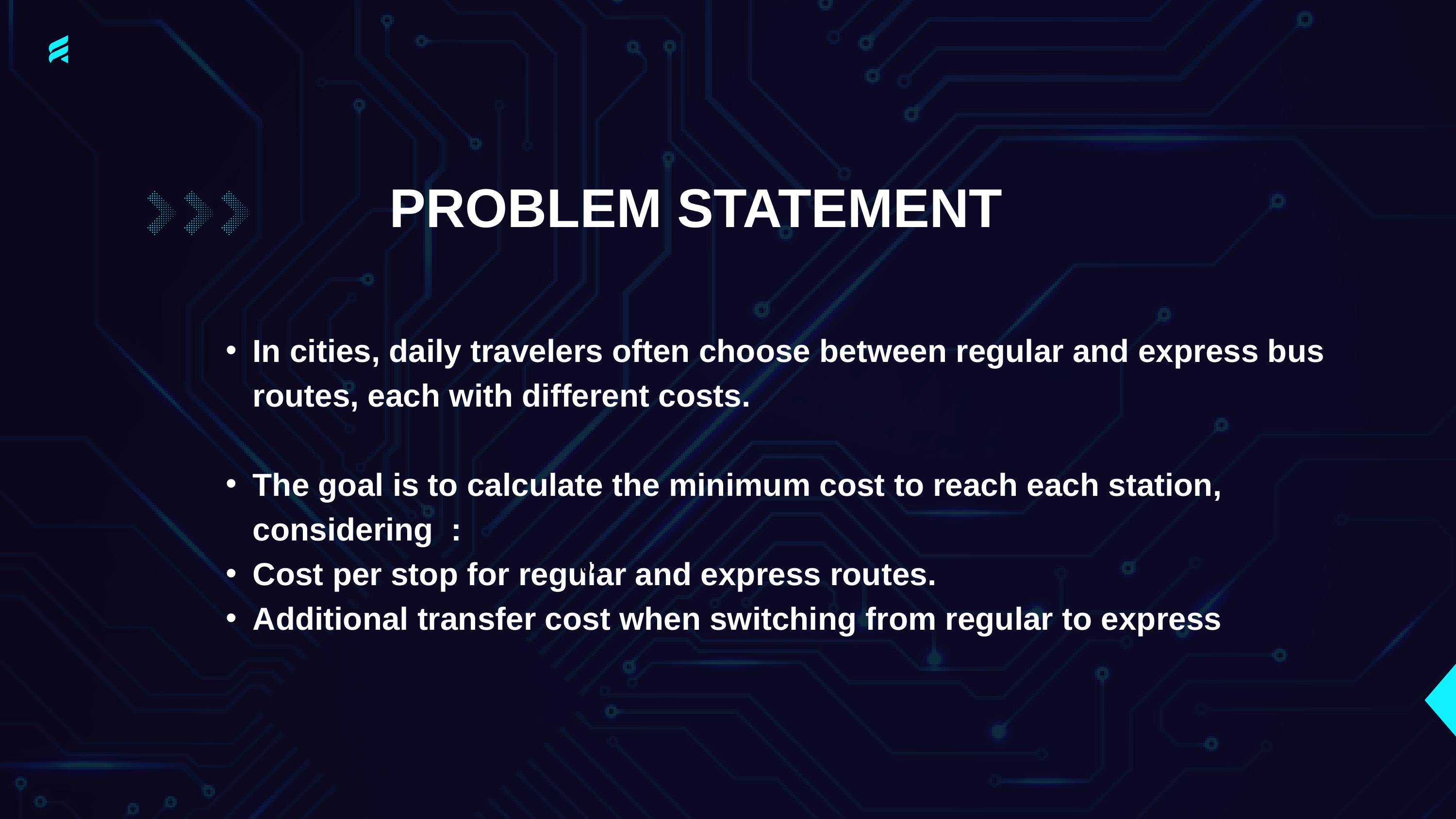

PROBLEM STATEMENT

In cities, daily travelers often choose between regular and express bus routes, each with different costs.

The goal is to calculate the minimum cost to reach each station, considering  :
Cost per stop for regular and express routes.
Additional transfer cost when switching from regular to express

02